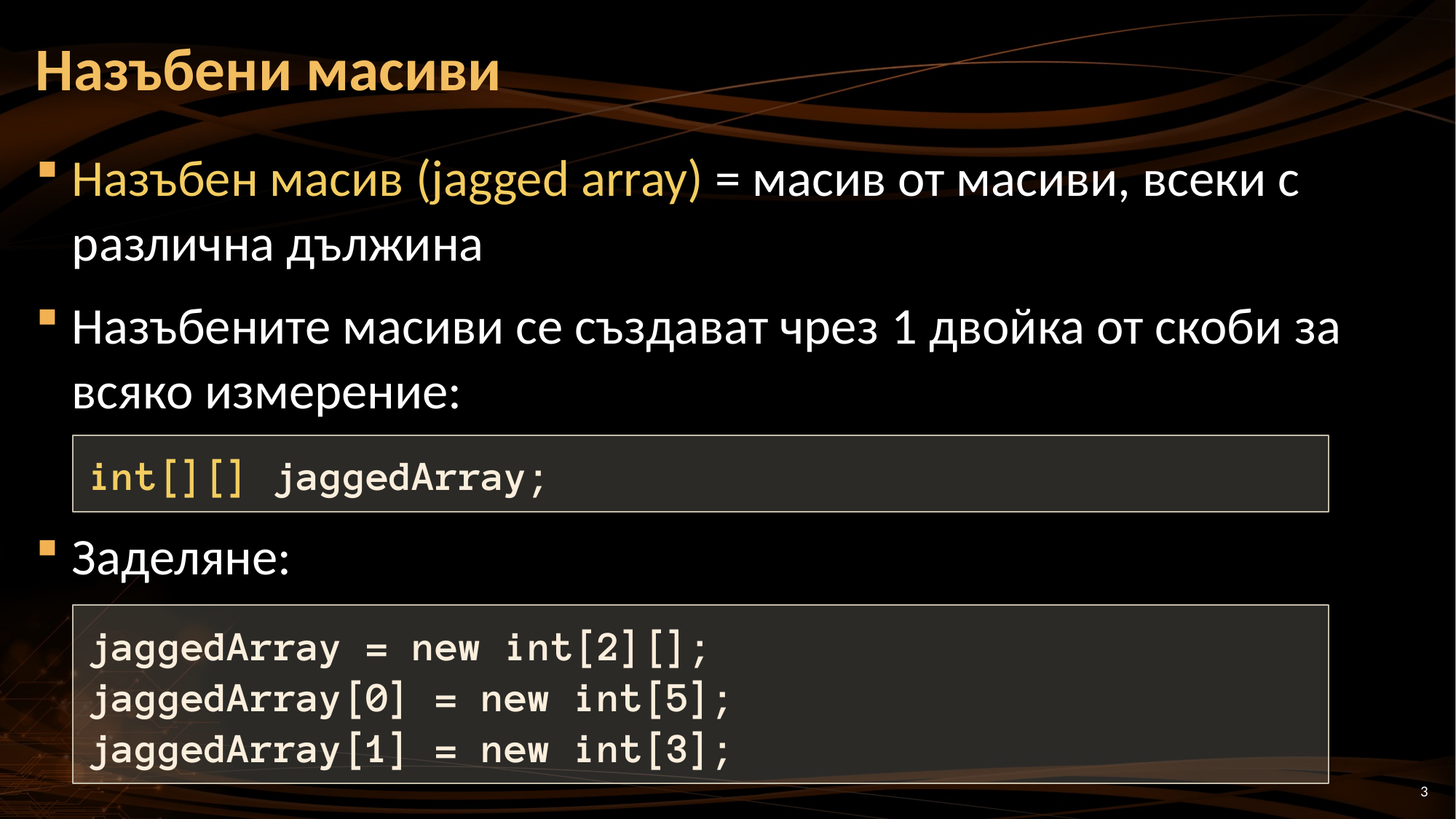

# Назъбени масиви
Назъбен масив (jagged array) = масив от масиви, всеки с различна дължина
Назъбените масиви се създават чрез 1 двойка от скоби за всяко измерение:

Заделяне:

int[][] jaggedArray;
jaggedArray = new int[2][];
jaggedArray[0] = new int[5];
jaggedArray[1] = new int[3];
3